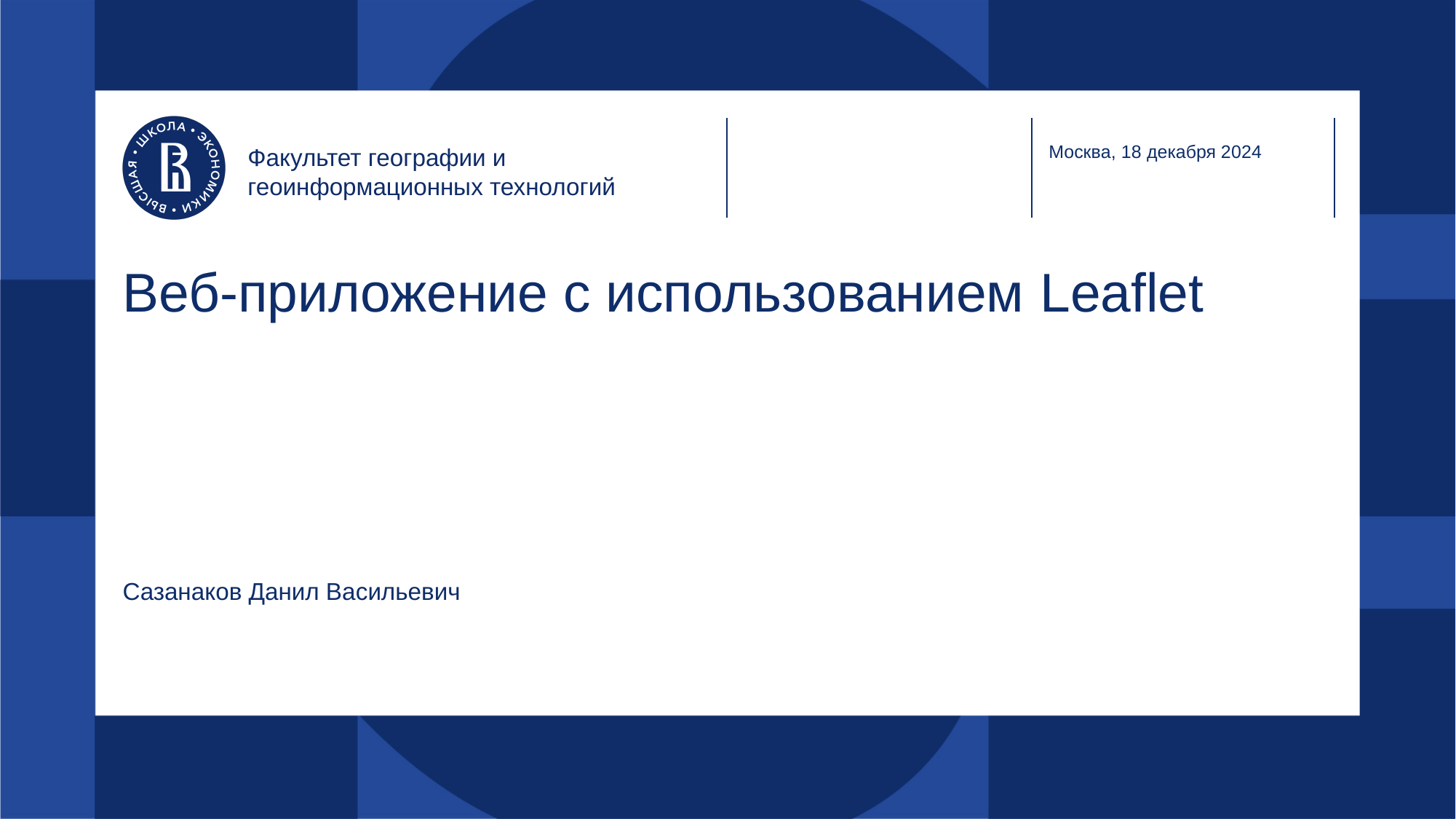

Москва, 18 декабря 2024
Факультет географии и геоинформационных технологий
# Веб-приложение с использованием Leaflet
Сазанаков Данил Васильевич